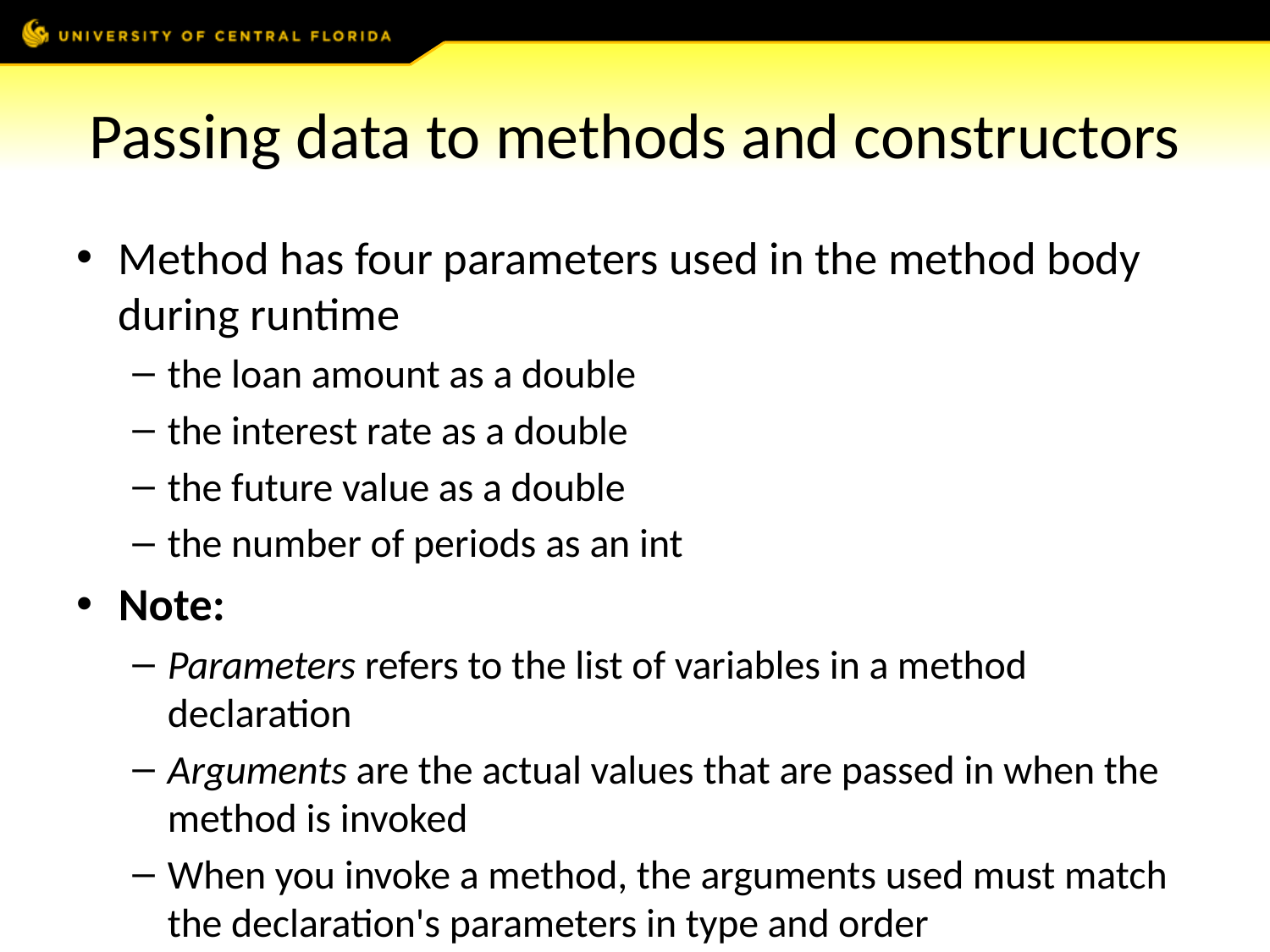

# Passing data to methods and constructors
Method has four parameters used in the method body during runtime
the loan amount as a double
the interest rate as a double
the future value as a double
the number of periods as an int
Note:
Parameters refers to the list of variables in a method declaration
Arguments are the actual values that are passed in when the method is invoked
When you invoke a method, the arguments used must match the declaration's parameters in type and order